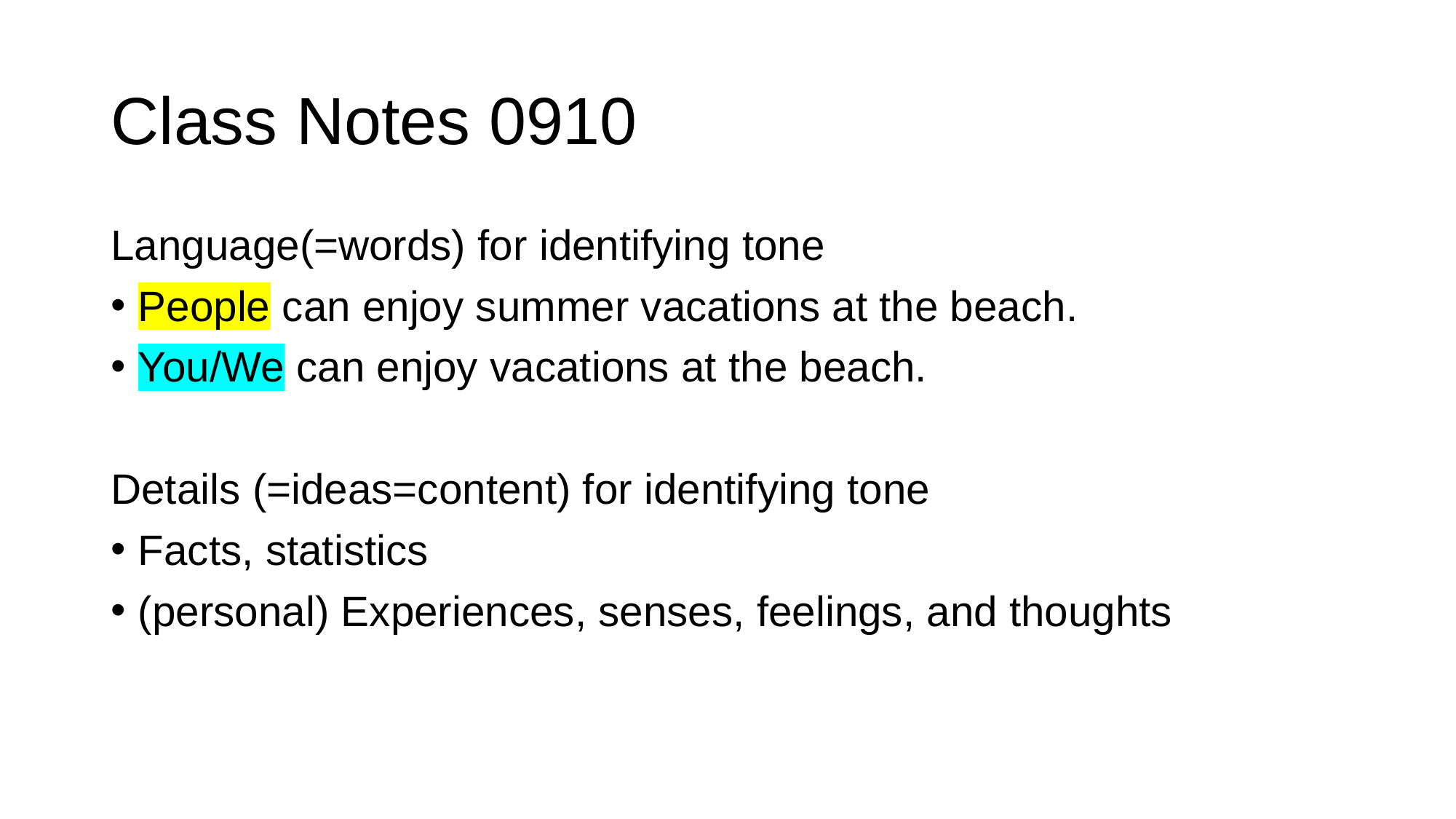

# Class Notes 0910
Language(=words) for identifying tone
People can enjoy summer vacations at the beach.
You/We can enjoy vacations at the beach.

Details (=ideas=content) for identifying tone
Facts, statistics
(personal) Experiences, senses, feelings, and thoughts